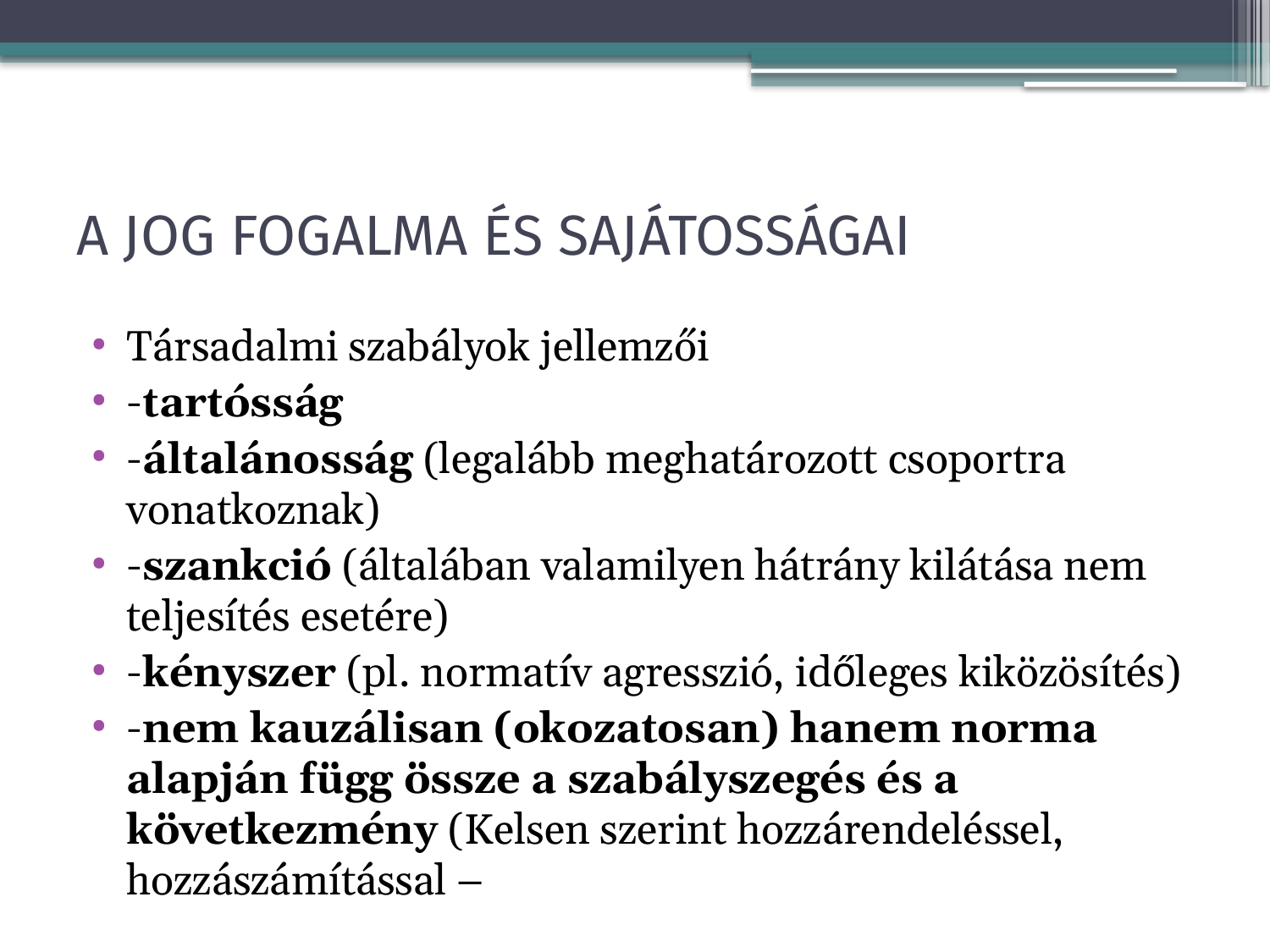

# A JOG FOGALMA ÉS SAJÁTOSSÁGAI
Társadalmi szabályok jellemzői
-tartósság
-általánosság (legalább meghatározott csoportra vonatkoznak)
-szankció (általában valamilyen hátrány kilátása nem teljesítés esetére)
-kényszer (pl. normatív agresszió, időleges kiközösítés)
-nem kauzálisan (okozatosan) hanem norma alapján függ össze a szabályszegés és a következmény (Kelsen szerint hozzárendeléssel, hozzászámítással –